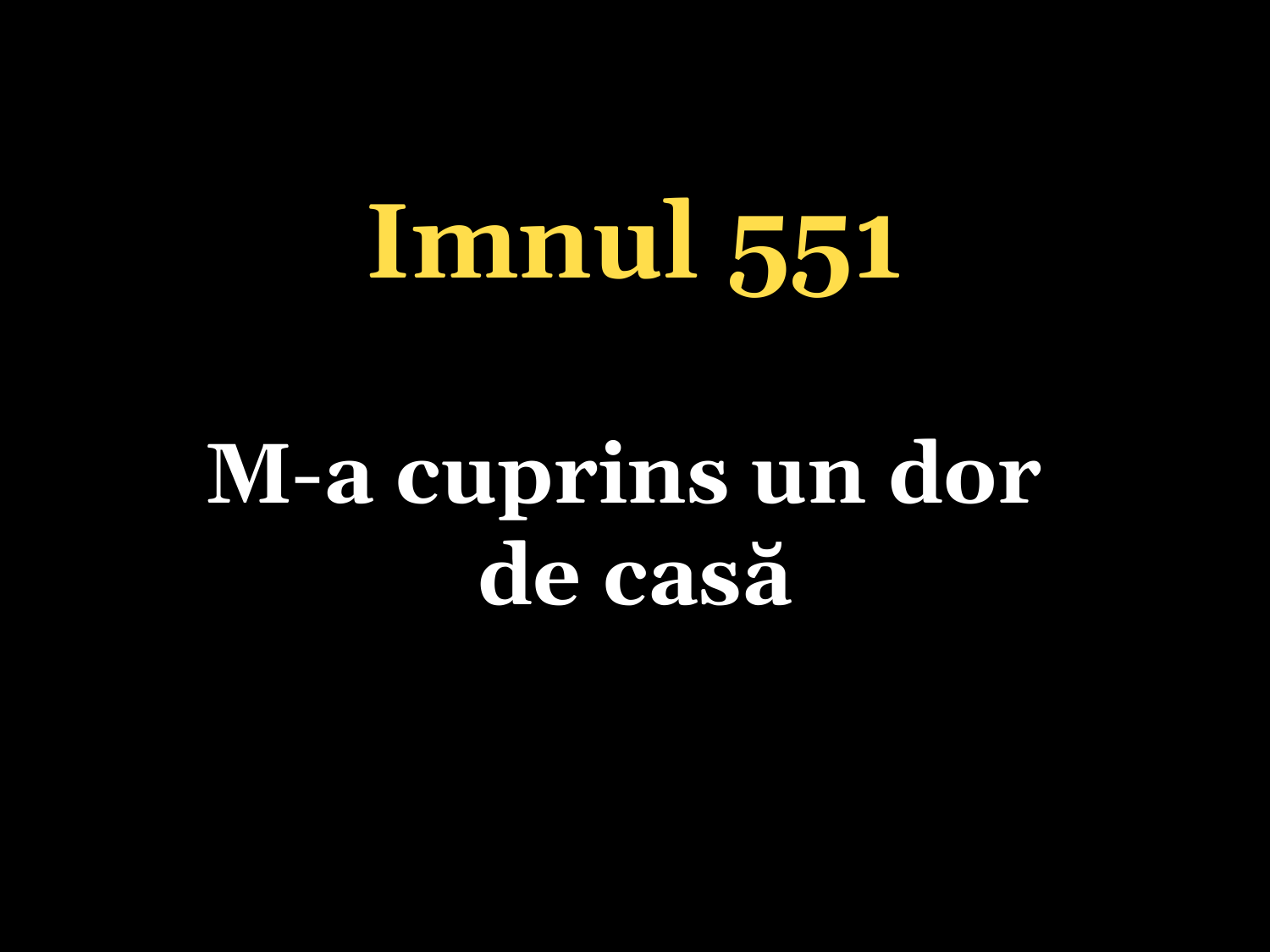

Imnul 551
M-a cuprins un dor
de casă